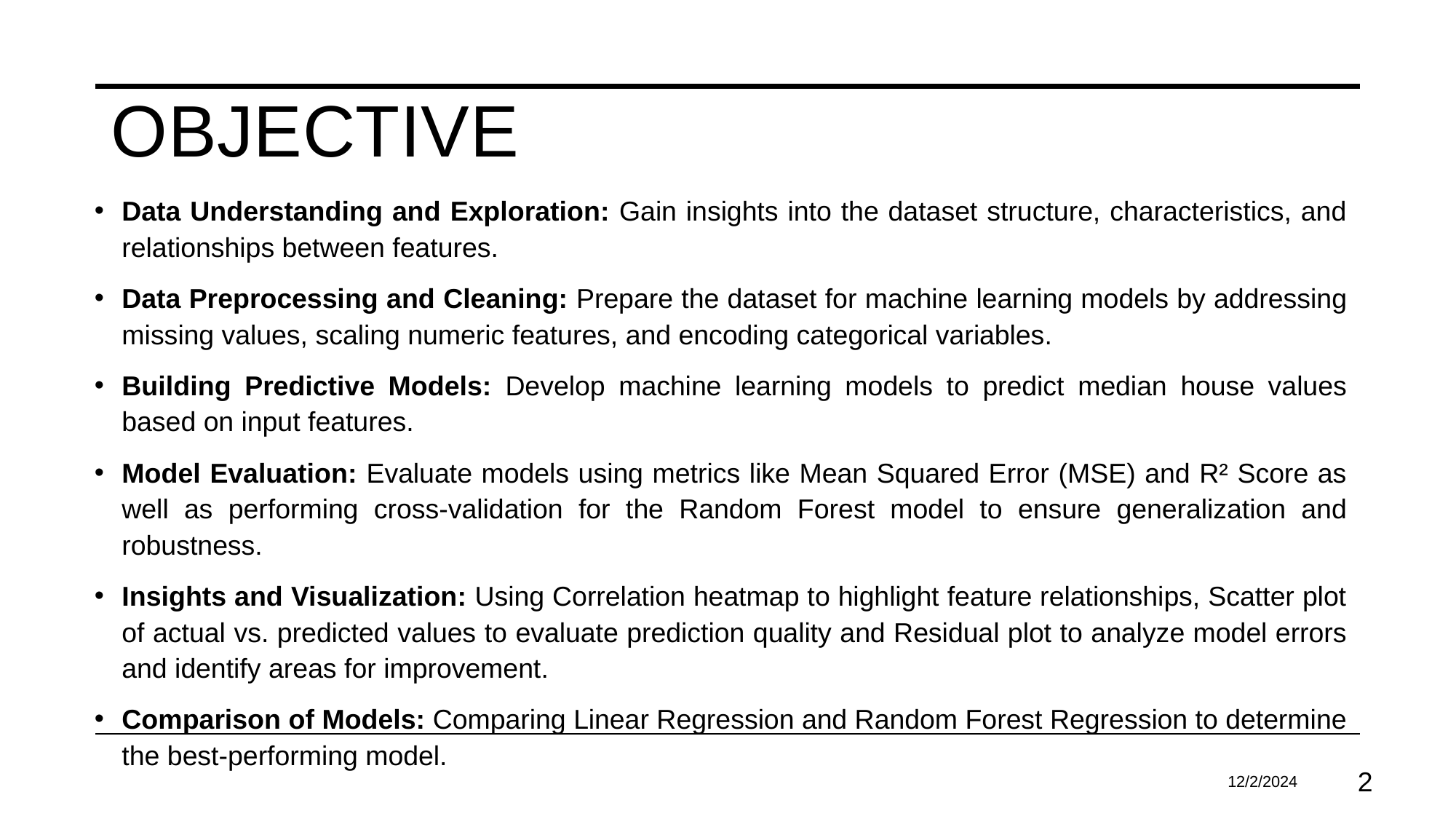

# Objective

Data Understanding and Exploration: Gain insights into the dataset structure, characteristics, and relationships between features.
Data Preprocessing and Cleaning: Prepare the dataset for machine learning models by addressing missing values, scaling numeric features, and encoding categorical variables.
Building Predictive Models: Develop machine learning models to predict median house values based on input features.
Model Evaluation: Evaluate models using metrics like Mean Squared Error (MSE) and R² Score as well as performing cross-validation for the Random Forest model to ensure generalization and robustness.
Insights and Visualization: Using Correlation heatmap to highlight feature relationships, Scatter plot of actual vs. predicted values to evaluate prediction quality and Residual plot to analyze model errors and identify areas for improvement.
Comparison of Models: Comparing Linear Regression and Random Forest Regression to determine the best-performing model.

12/2/2024
2